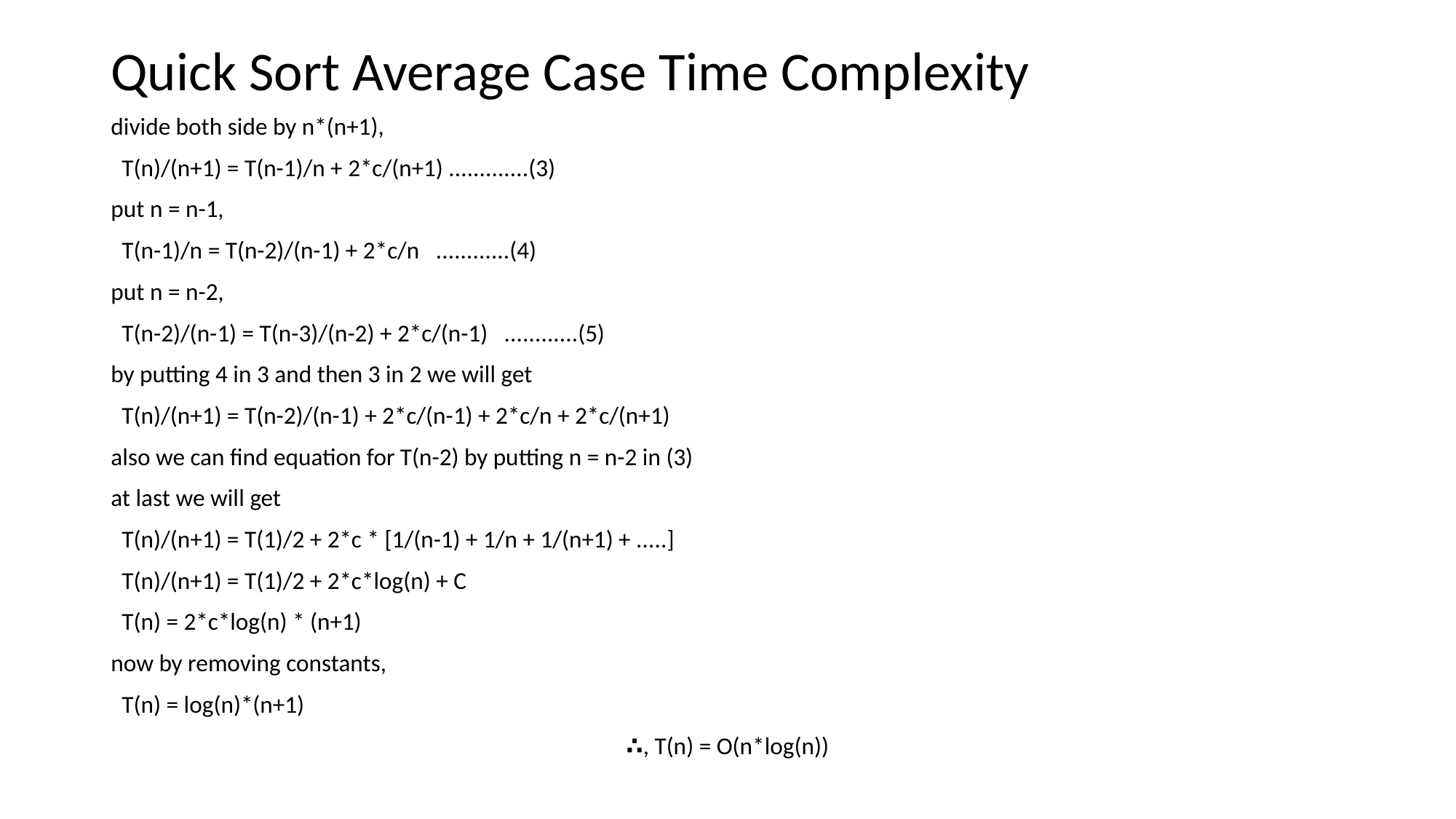

# Quick Sort Average Case Time Complexity
divide both side by n*(n+1),
  T(n)/(n+1) = T(n-1)/n + 2*c/(n+1) .............(3)
put n = n-1,
  T(n-1)/n = T(n-2)/(n-1) + 2*c/n   ............(4)
put n = n-2,
  T(n-2)/(n-1) = T(n-3)/(n-2) + 2*c/(n-1)   ............(5)
by putting 4 in 3 and then 3 in 2 we will get
  T(n)/(n+1) = T(n-2)/(n-1) + 2*c/(n-1) + 2*c/n + 2*c/(n+1)
also we can find equation for T(n-2) by putting n = n-2 in (3)
at last we will get
  T(n)/(n+1) = T(1)/2 + 2*c * [1/(n-1) + 1/n + 1/(n+1) + .....]
  T(n)/(n+1) = T(1)/2 + 2*c*log(n) + C
  T(n) = 2*c*log(n) * (n+1)
now by removing constants,
  T(n) = log(n)*(n+1)
∴, T(n) = O(n*log(n))